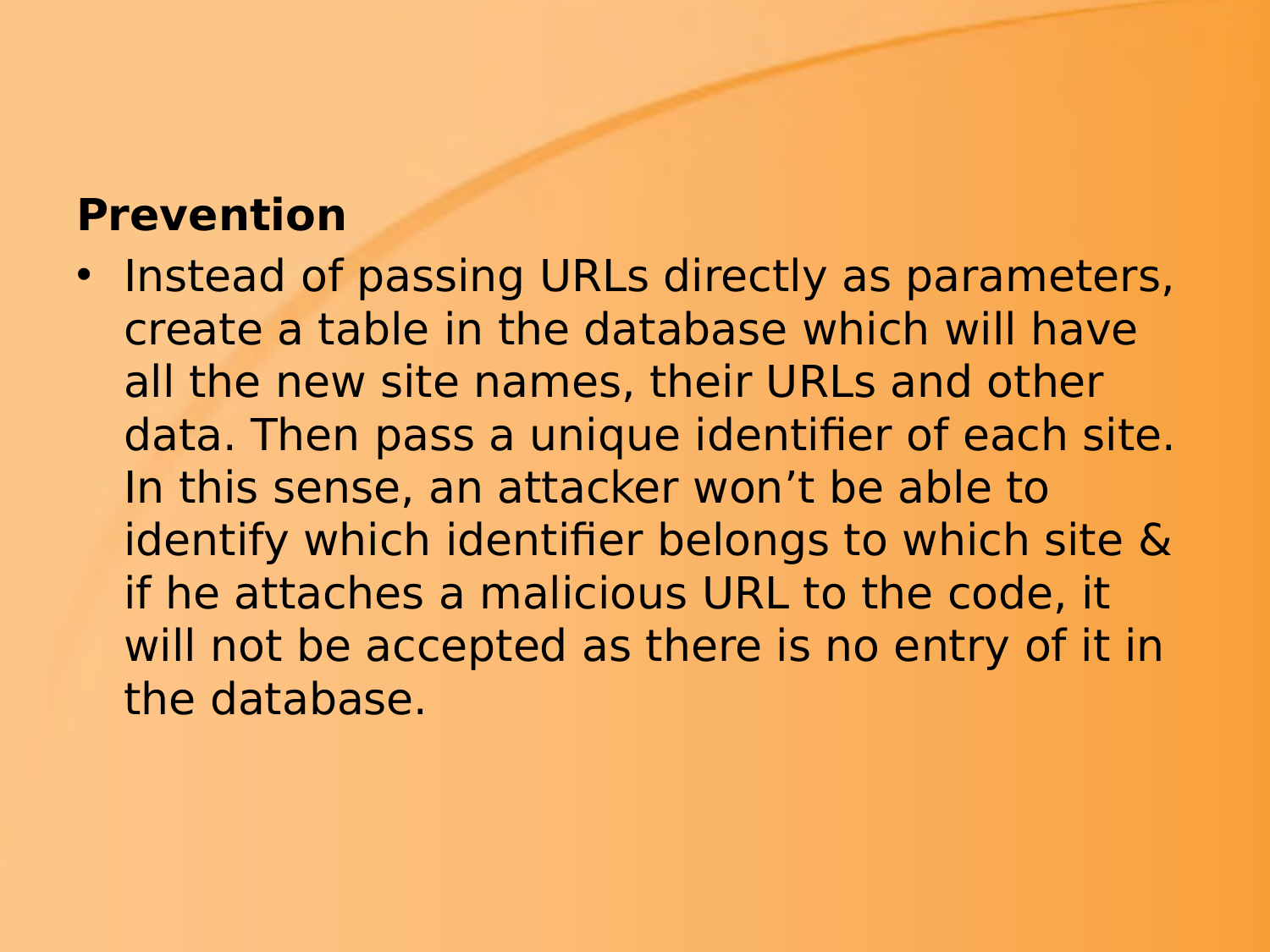

#
Prevention
Instead of passing URLs directly as parameters, create a table in the database which will have all the new site names, their URLs and other data. Then pass a unique identifier of each site. In this sense, an attacker won’t be able to identify which identifier belongs to which site & if he attaches a malicious URL to the code, it will not be accepted as there is no entry of it in the database.